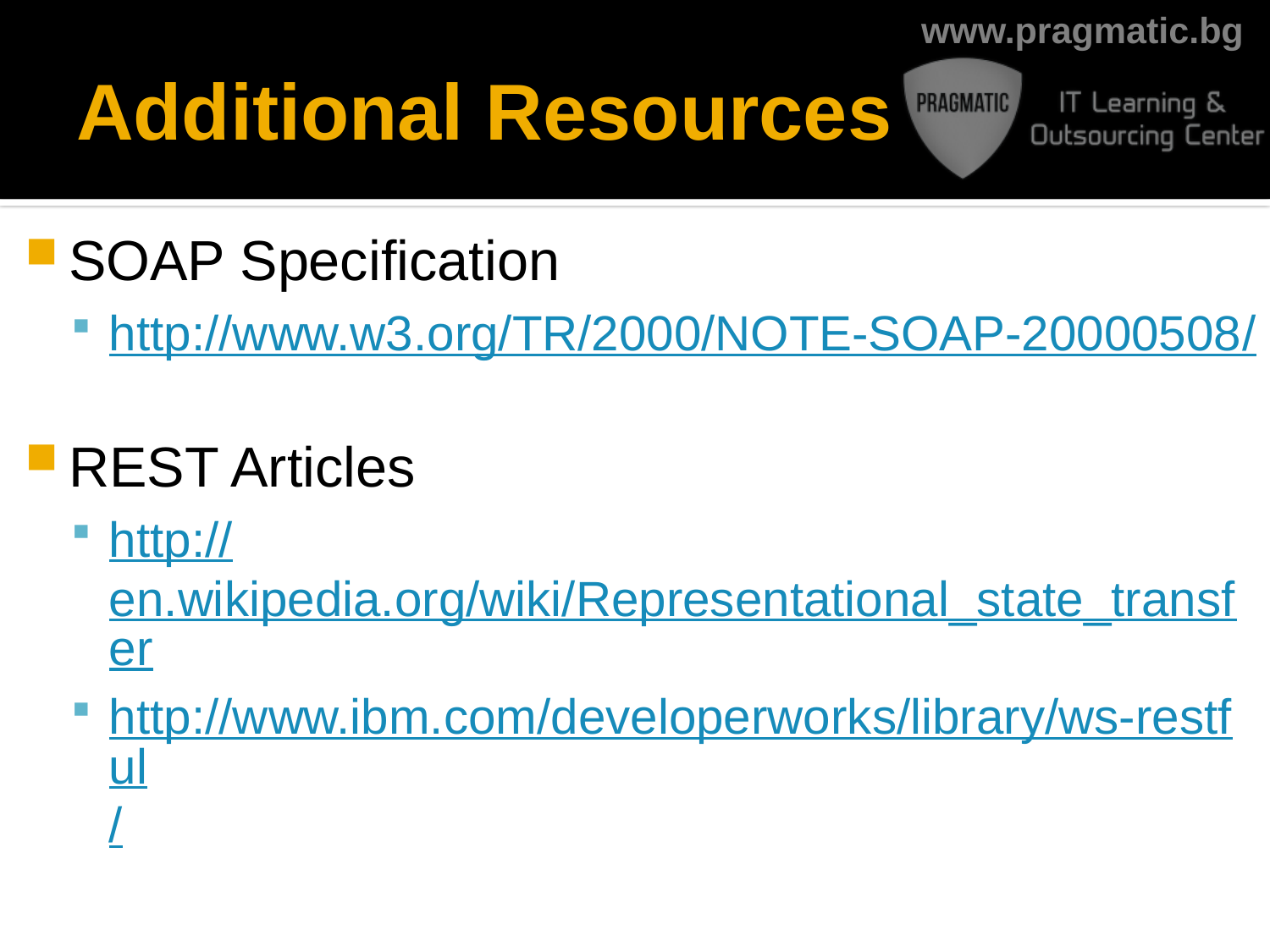

# Additional Resources
SOAP Specification
http://www.w3.org/TR/2000/NOTE-SOAP-20000508/

REST Articles
http://en.wikipedia.org/wiki/Representational_state_transfer
http://www.ibm.com/developerworks/library/ws-restful/